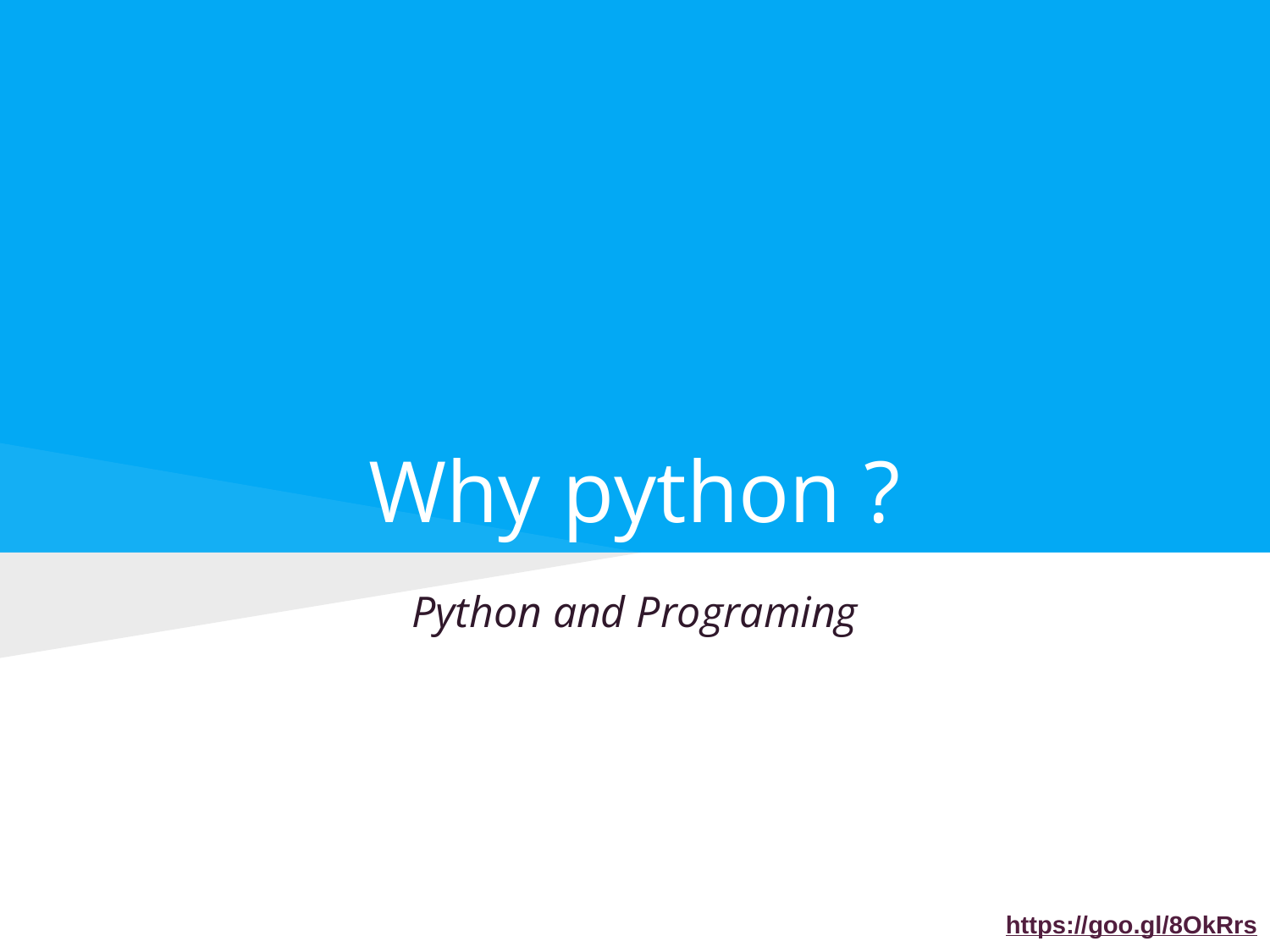

# Why python ?
Python and Programing
https://goo.gl/8OkRrs